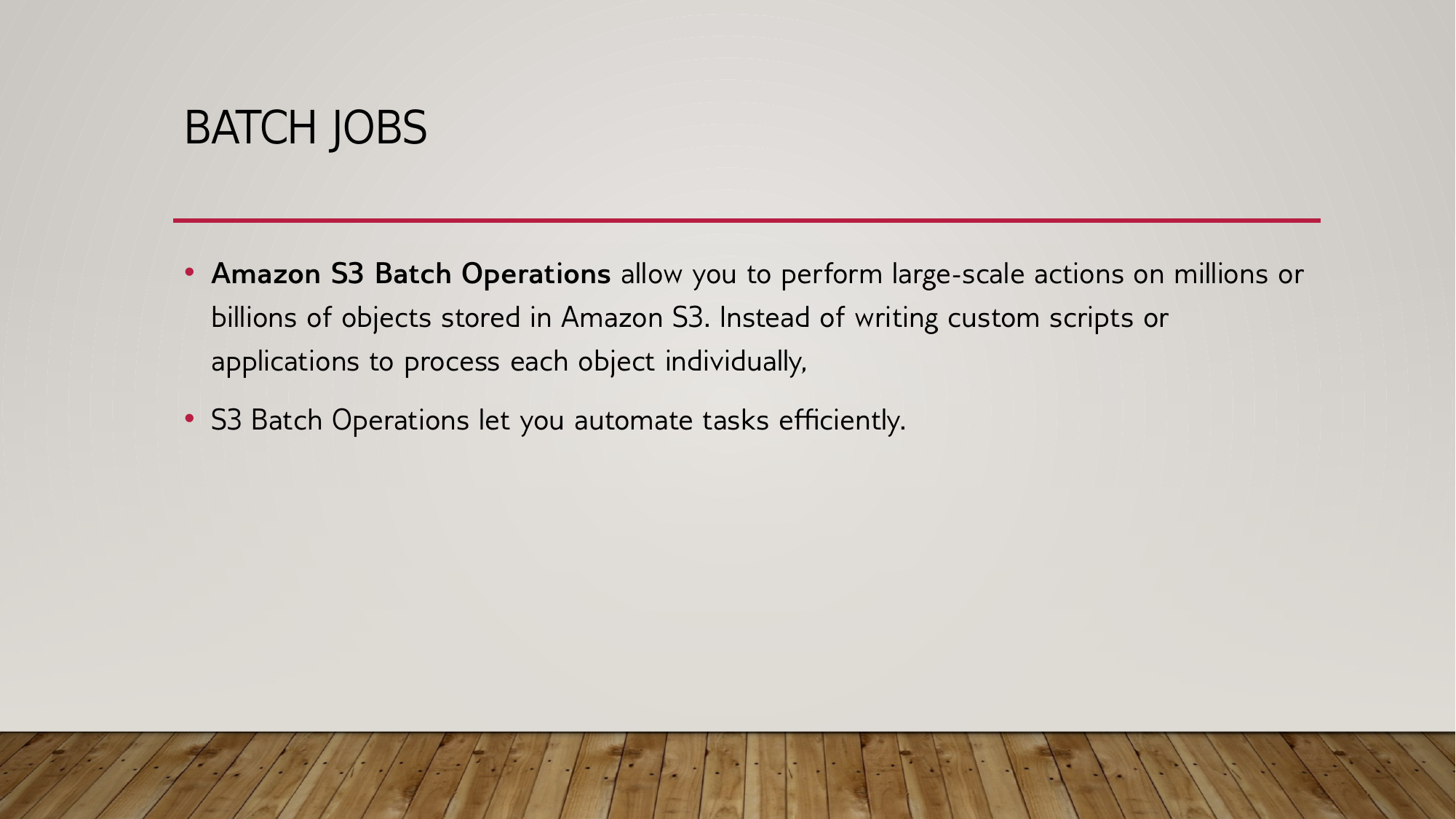

# Batch jobs
Amazon S3 Batch Operations allow you to perform large-scale actions on millions or billions of objects stored in Amazon S3. Instead of writing custom scripts or applications to process each object individually,
S3 Batch Operations let you automate tasks efficiently.